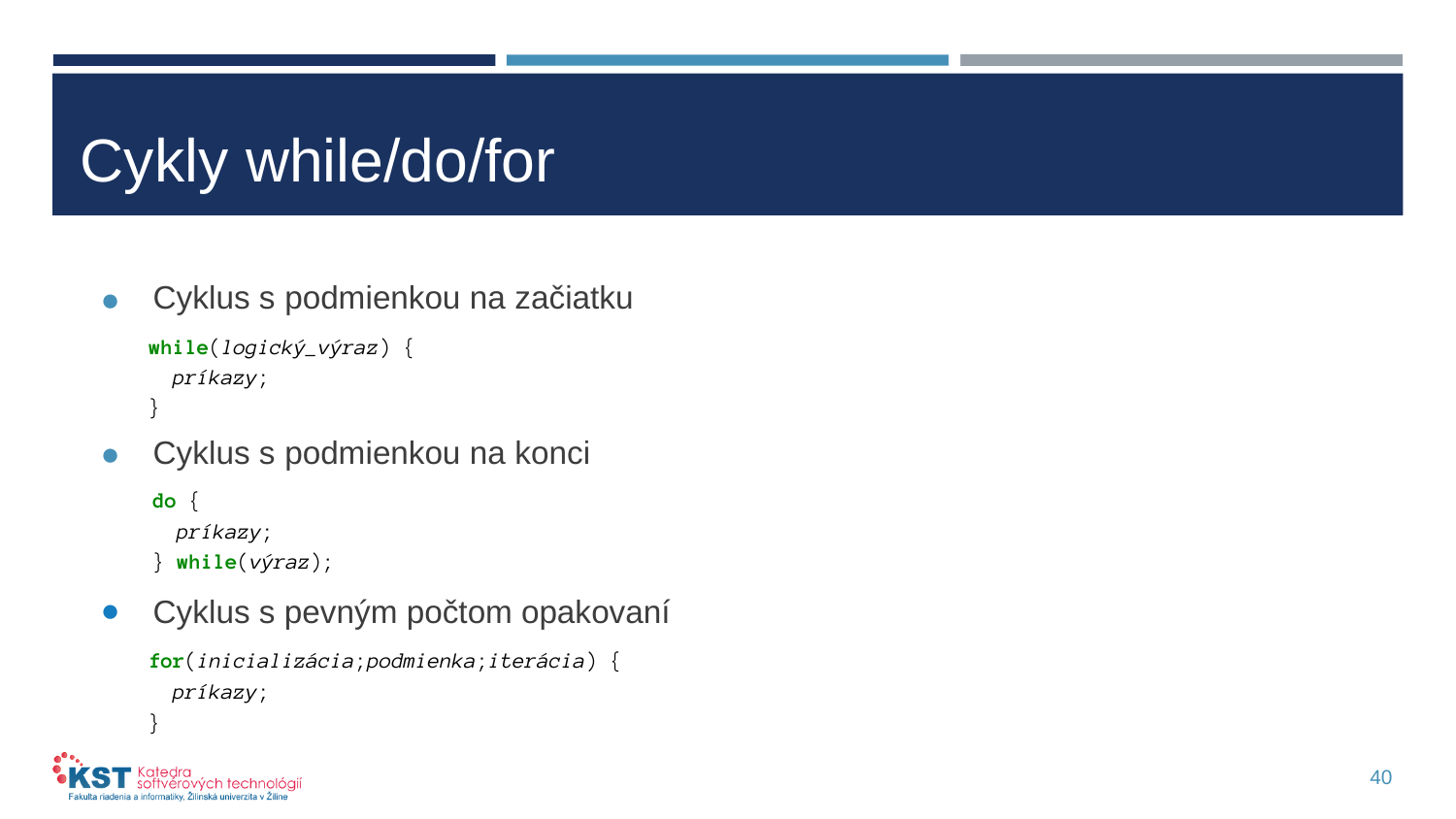

# Cykly while/do/for
Cyklus s podmienkou na začiatku
    while(logický_výraz) {
      príkazy;
    }
Cyklus s podmienkou na konci
      do {
        príkazy;
      } while(výraz);
Cyklus s pevným počtom opakovaní
    for(inicializácia;podmienka;iterácia) {
      príkazy;
    }

40